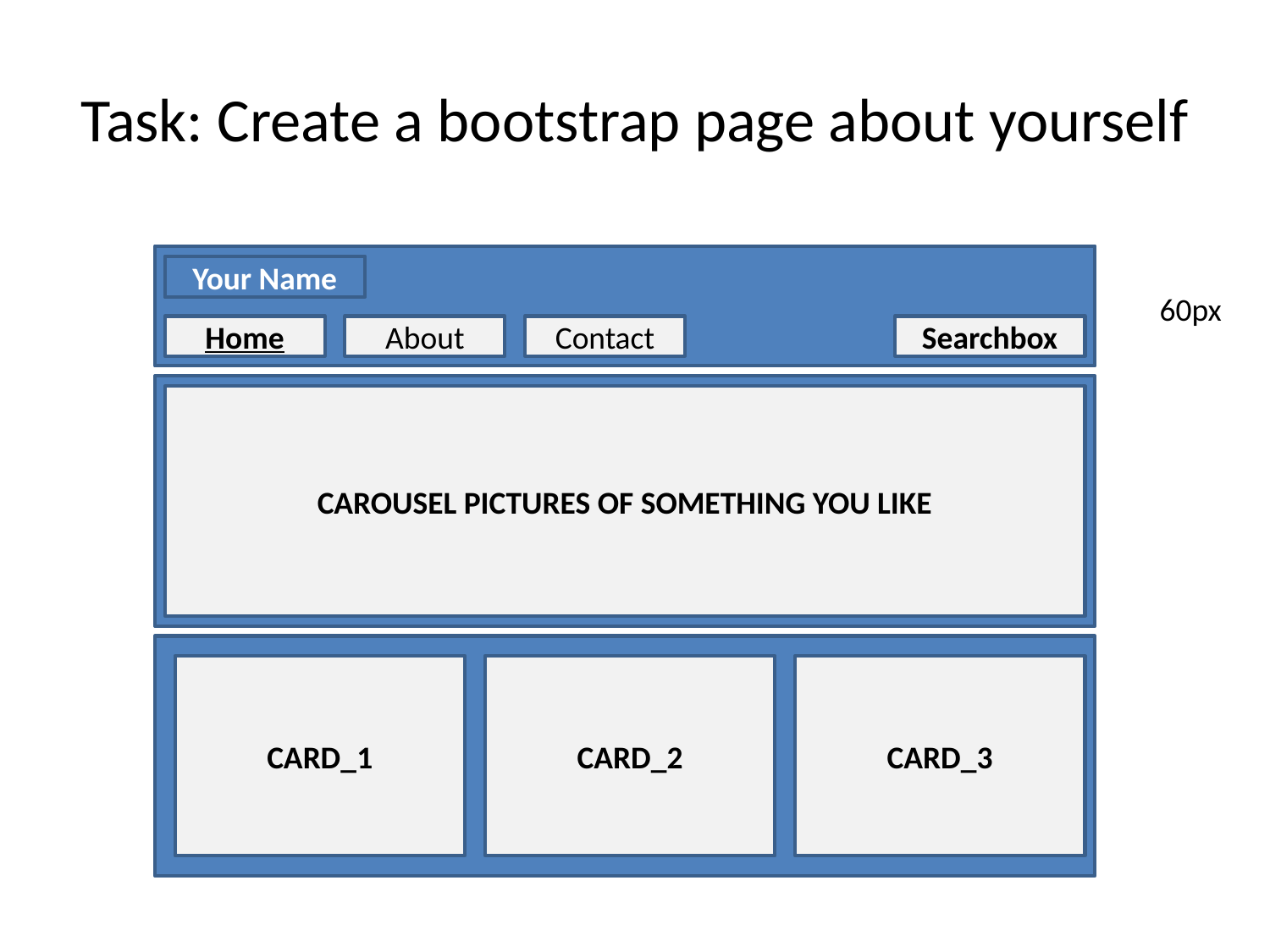

# Task: Create a bootstrap page about yourself

Your Name
60px
Home
About
Contact
Searchbox

CAROUSEL PICTURES OF SOMETHING YOU LIKE

CARD_1
CARD_2
CARD_3